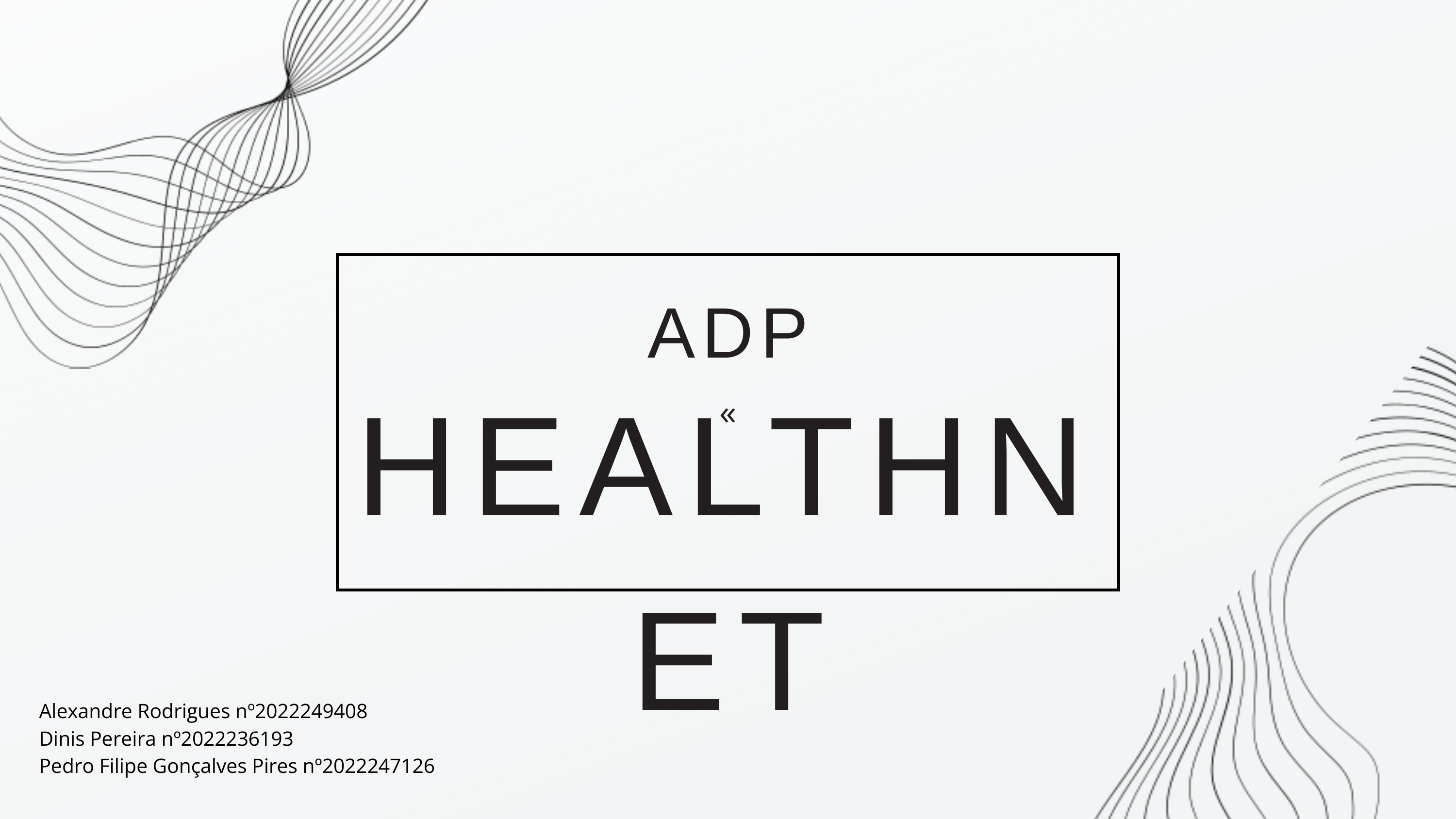

ADP
HEALTHNET
«

Alexandre Rodrigues nº2022249408
Dinis Pereira nº2022236193
Pedro Filipe Gonçalves Pires nº2022247126